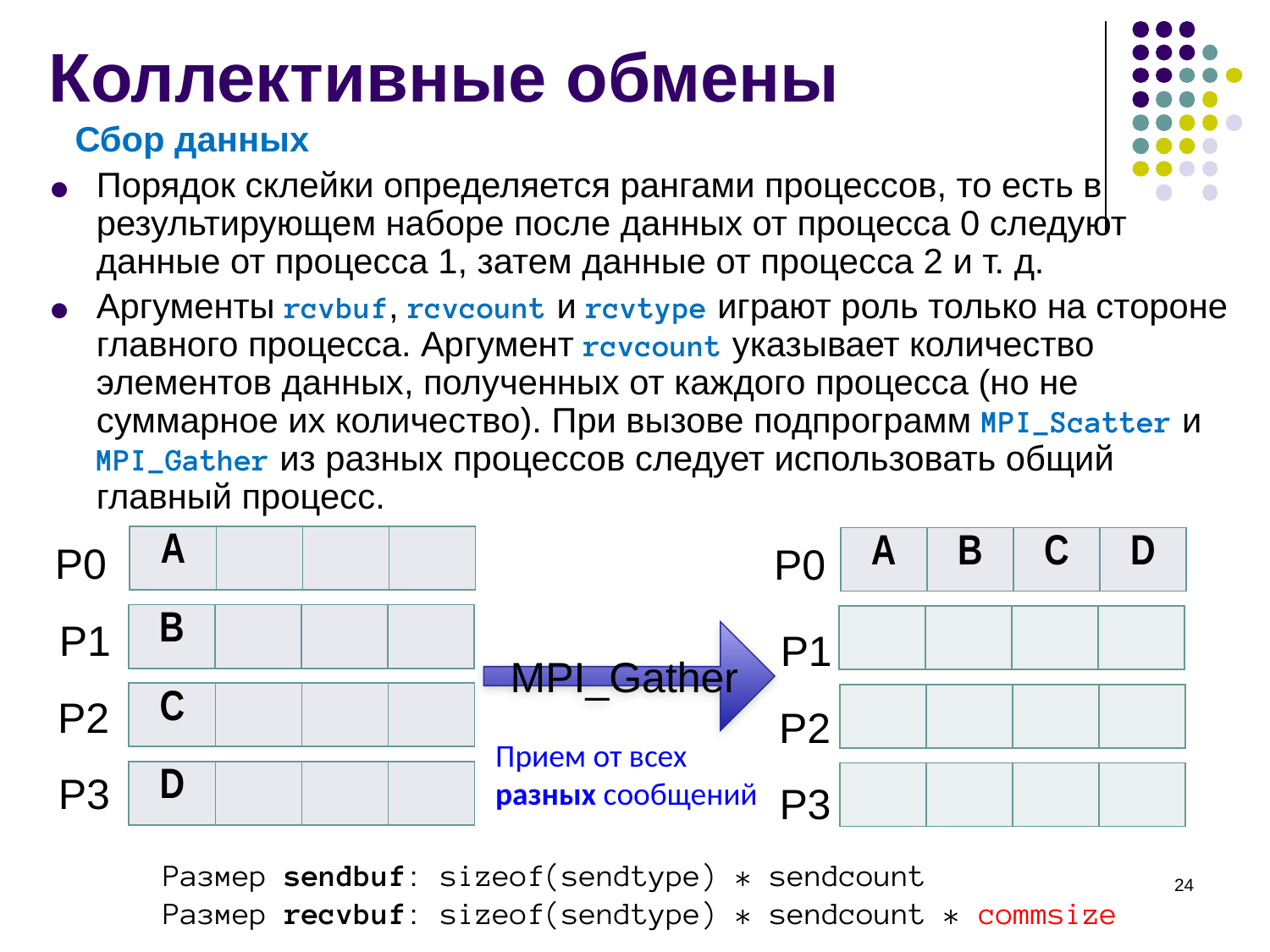

Коллективные обмены
Сбор данных
Порядок склейки определяется рангами процессов, то есть в результирующем наборе после данных от процесса 0 следуют данные от процесса 1, затем данные от процесса 2 и т. д.
Аргументы rcvbuf, rcvcount и rcvtype играют роль только на стороне главного процесса. Аргумент rcvcount указывает количество элементов данных, полученных от каждого процесса (но не суммарное их количество). При вызове подпрограмм MPI_Scatter и MPI_Gather из разных процессов следует использовать общий главный процесс.
| A |  |  |  |
| --- | --- | --- | --- |
| A | B | C | D |
| --- | --- | --- | --- |
P0
P0
| B |  |  |  |
| --- | --- | --- | --- |
|  |  |  |  |
| --- | --- | --- | --- |
P1
P1
MPI_Gather
| C |  |  |  |
| --- | --- | --- | --- |
P2
|  |  |  |  |
| --- | --- | --- | --- |
P2
Прием от всех
разных сообщений
P3
| D |  |  |  |
| --- | --- | --- | --- |
|  |  |  |  |
| --- | --- | --- | --- |
P3
Размер sendbuf: sizeof(sendtype) * sendcount
Размер recvbuf: sizeof(sendtype) * sendcount * commsize
24